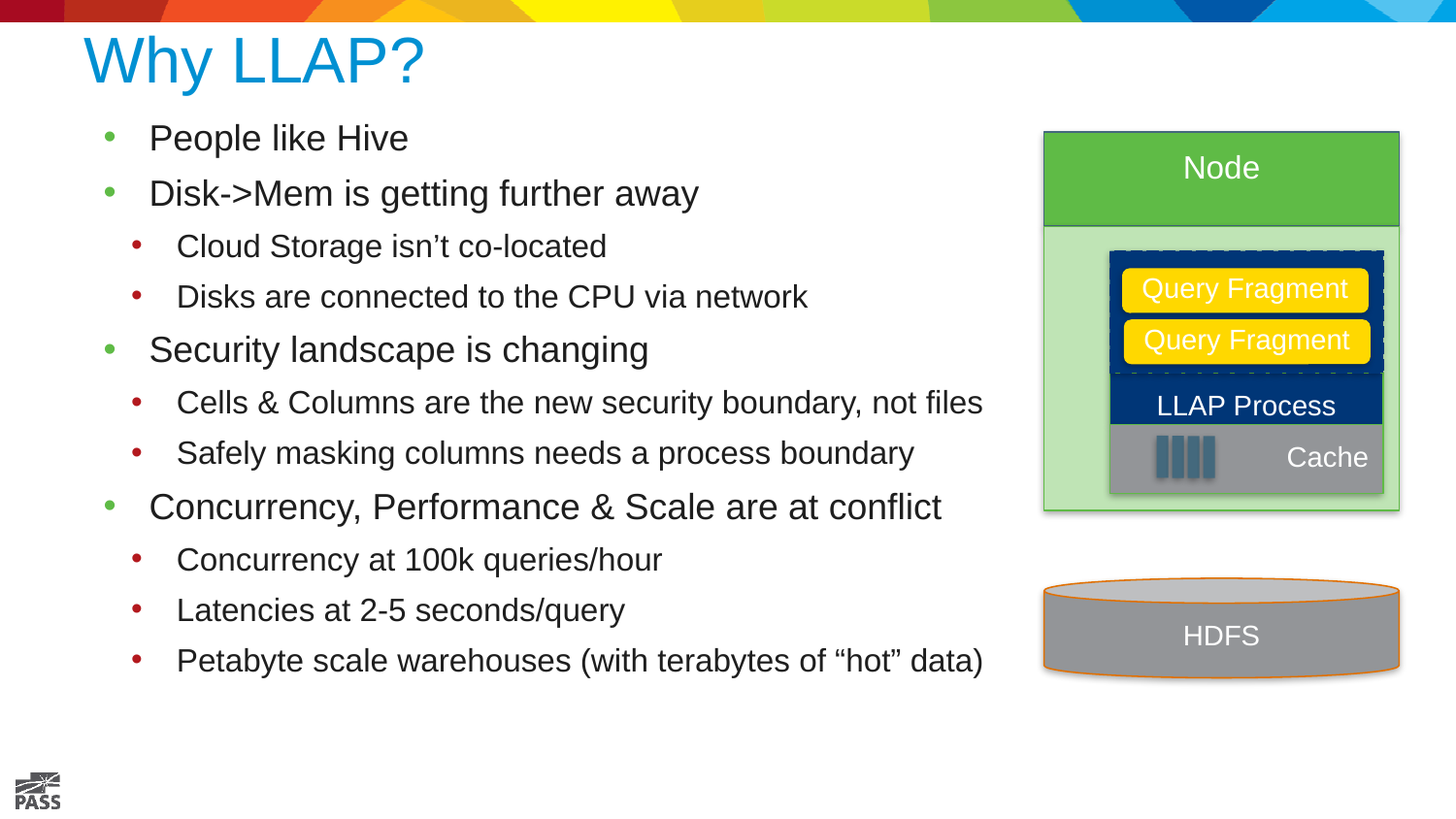

# Why LLAP?
People like Hive
Disk->Mem is getting further away
Cloud Storage isn’t co-located
Disks are connected to the CPU via network
Security landscape is changing
Cells & Columns are the new security boundary, not files
Safely masking columns needs a process boundary
Concurrency, Performance & Scale are at conflict
Concurrency at 100k queries/hour
Latencies at 2-5 seconds/query
Petabyte scale warehouses (with terabytes of “hot” data)
Node

Query Fragment
LLAP Process
Cache

HDFS
Query Fragment